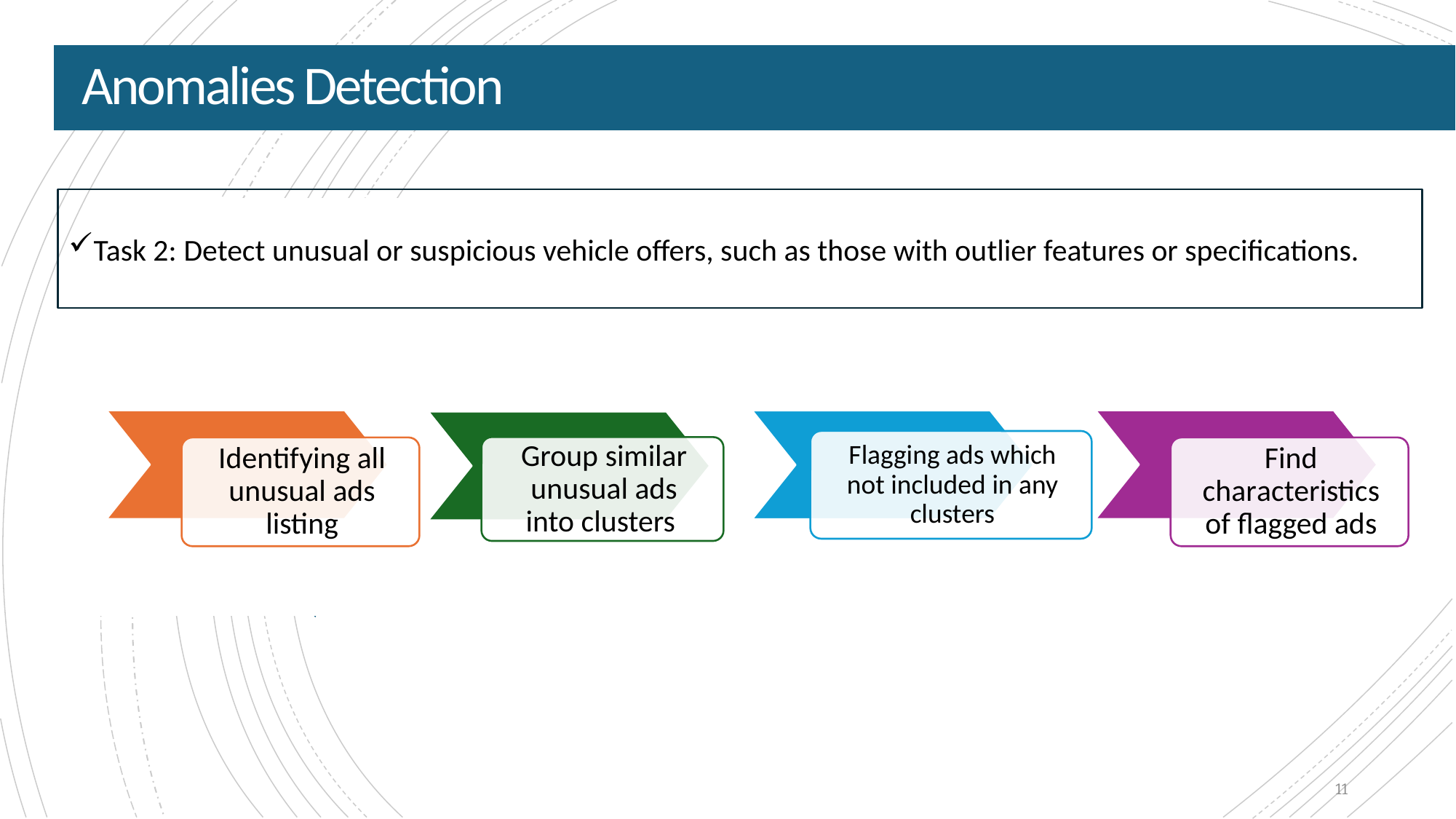

Anomalies Detection
Identifying all unusual ads listing
Group similar unusual ads into clusters
Flagging ads which not included in any clusters
Find characteristics of flagged ads
Task 2: Detect unusual or suspicious vehicle offers, such as those with outlier features or specifications.

#

11